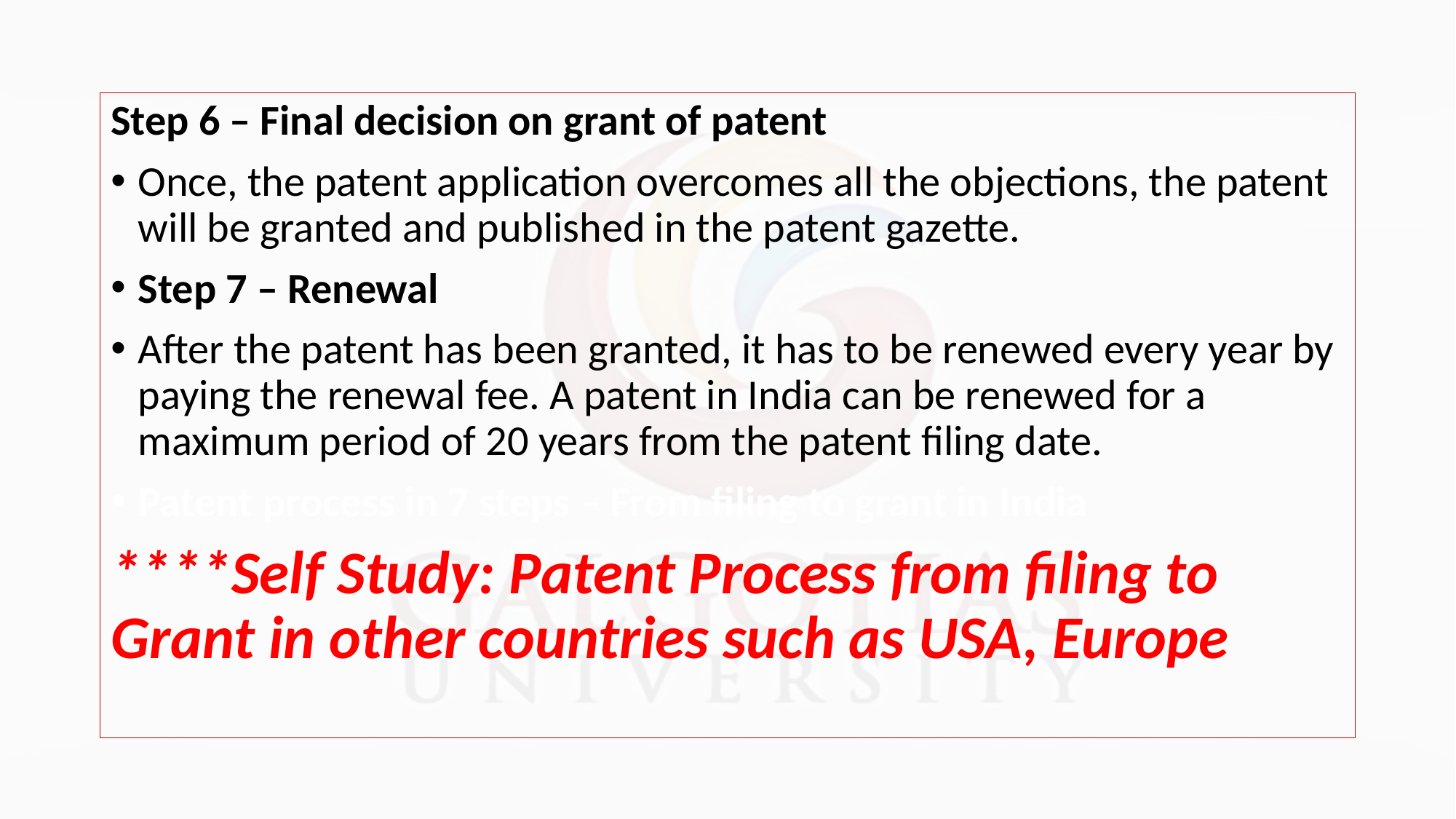

Step 6 – Final decision on grant of patent
Once, the patent application overcomes all the objections, the patent will be granted and published in the patent gazette.
Step 7 – Renewal
After the patent has been granted, it has to be renewed every year by paying the renewal fee. A patent in India can be renewed for a maximum period of 20 years from the patent filing date.
Patent process in 7 steps – From filing to grant in India
****Self Study: Patent Process from filing to Grant in other countries such as USA, Europe